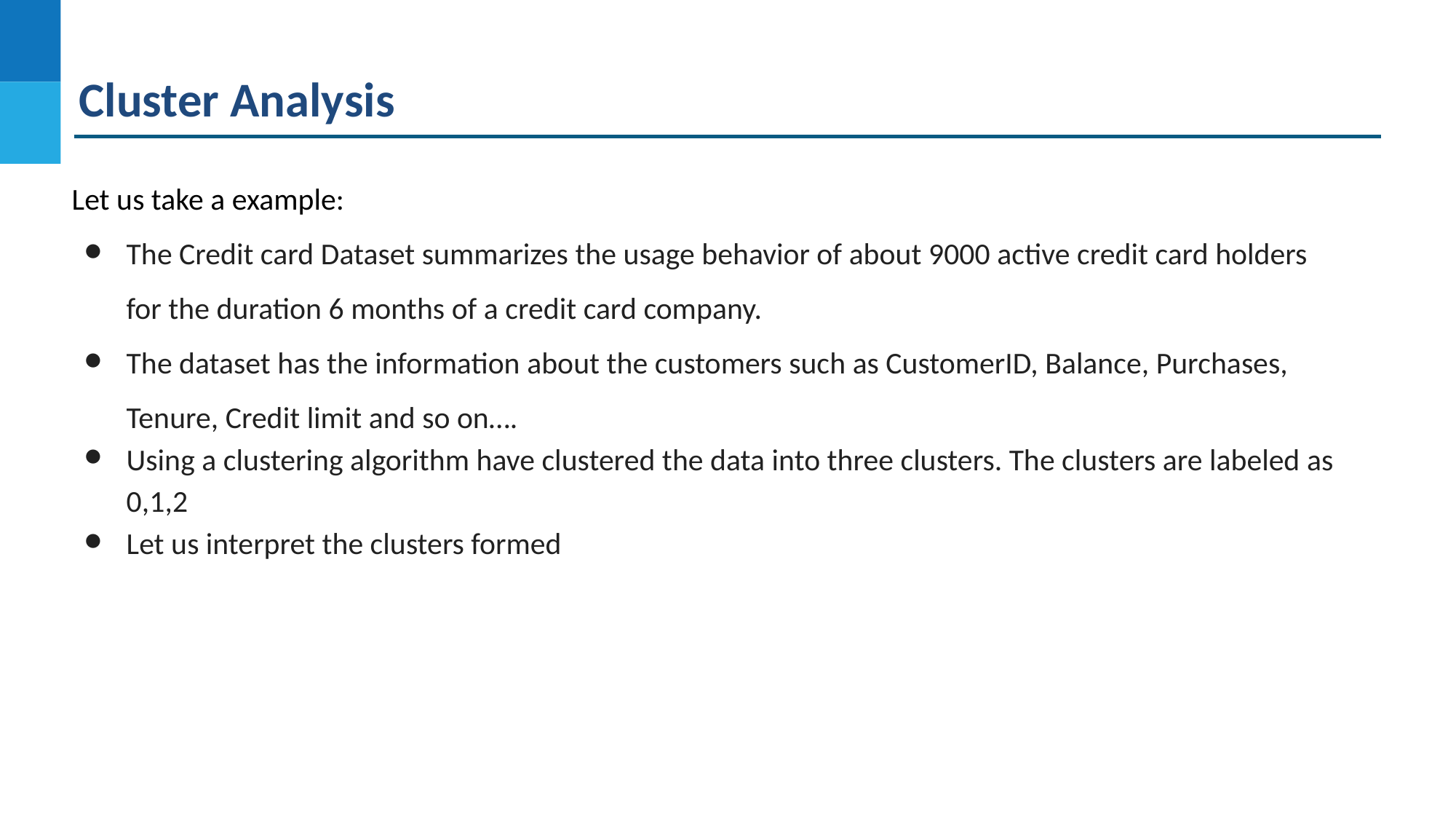

Cluster Analysis

Let us take a example:
The Credit card Dataset summarizes the usage behavior of about 9000 active credit card holders for the duration 6 months of a credit card company.
The dataset has the information about the customers such as CustomerID, Balance, Purchases, Tenure, Credit limit and so on….
Using a clustering algorithm have clustered the data into three clusters. The clusters are labeled as 0,1,2
Let us interpret the clusters formed